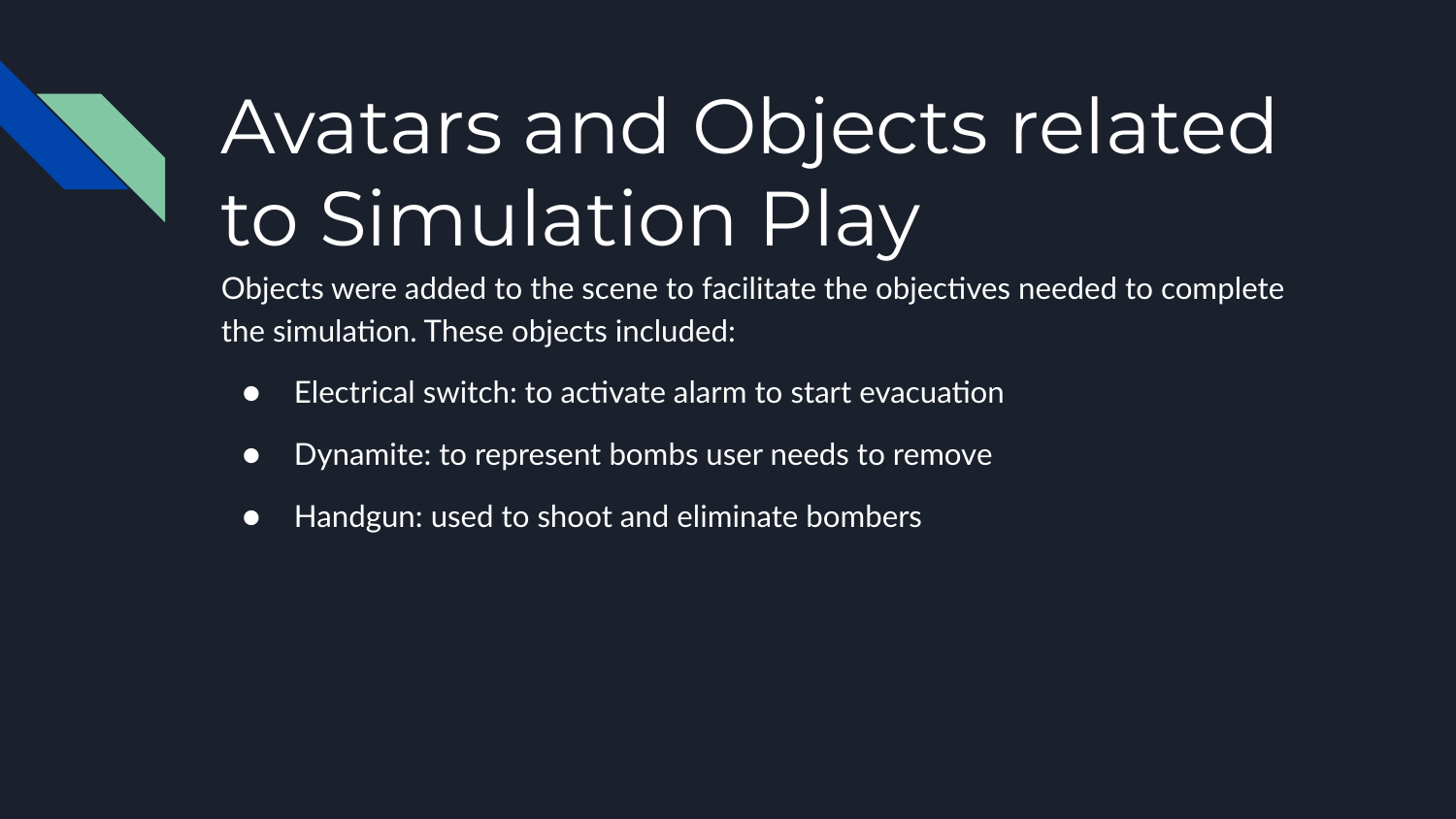

# Avatars and Objects related to Simulation Play
Objects were added to the scene to facilitate the objectives needed to complete the simulation. These objects included:
Electrical switch: to activate alarm to start evacuation
Dynamite: to represent bombs user needs to remove
Handgun: used to shoot and eliminate bombers